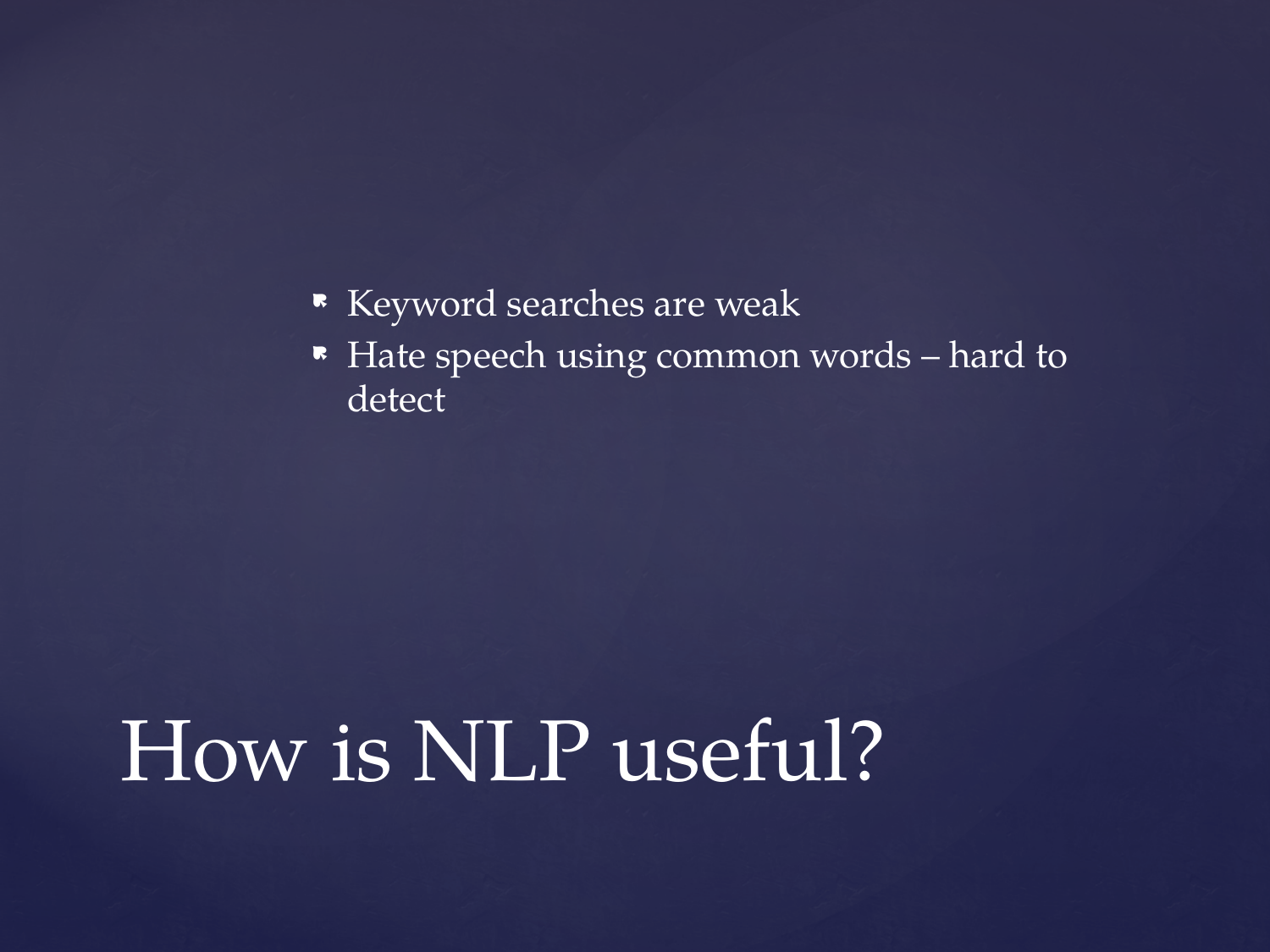

Keyword searches are weak
Hate speech using common words – hard to detect
# How is NLP useful?